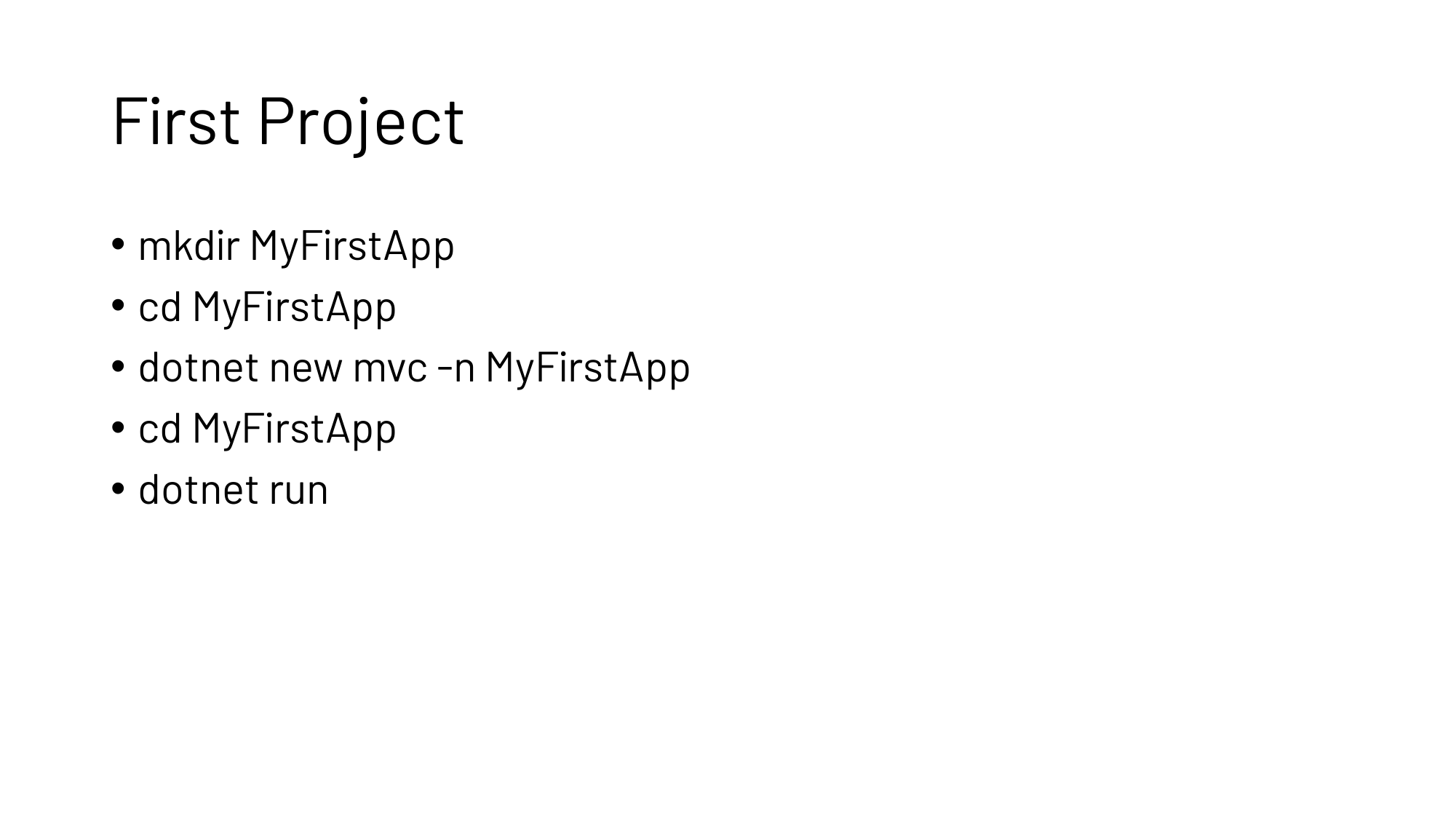

# First Project
mkdir MyFirstApp
cd MyFirstApp
dotnet new mvc -n MyFirstApp
cd MyFirstApp
dotnet run